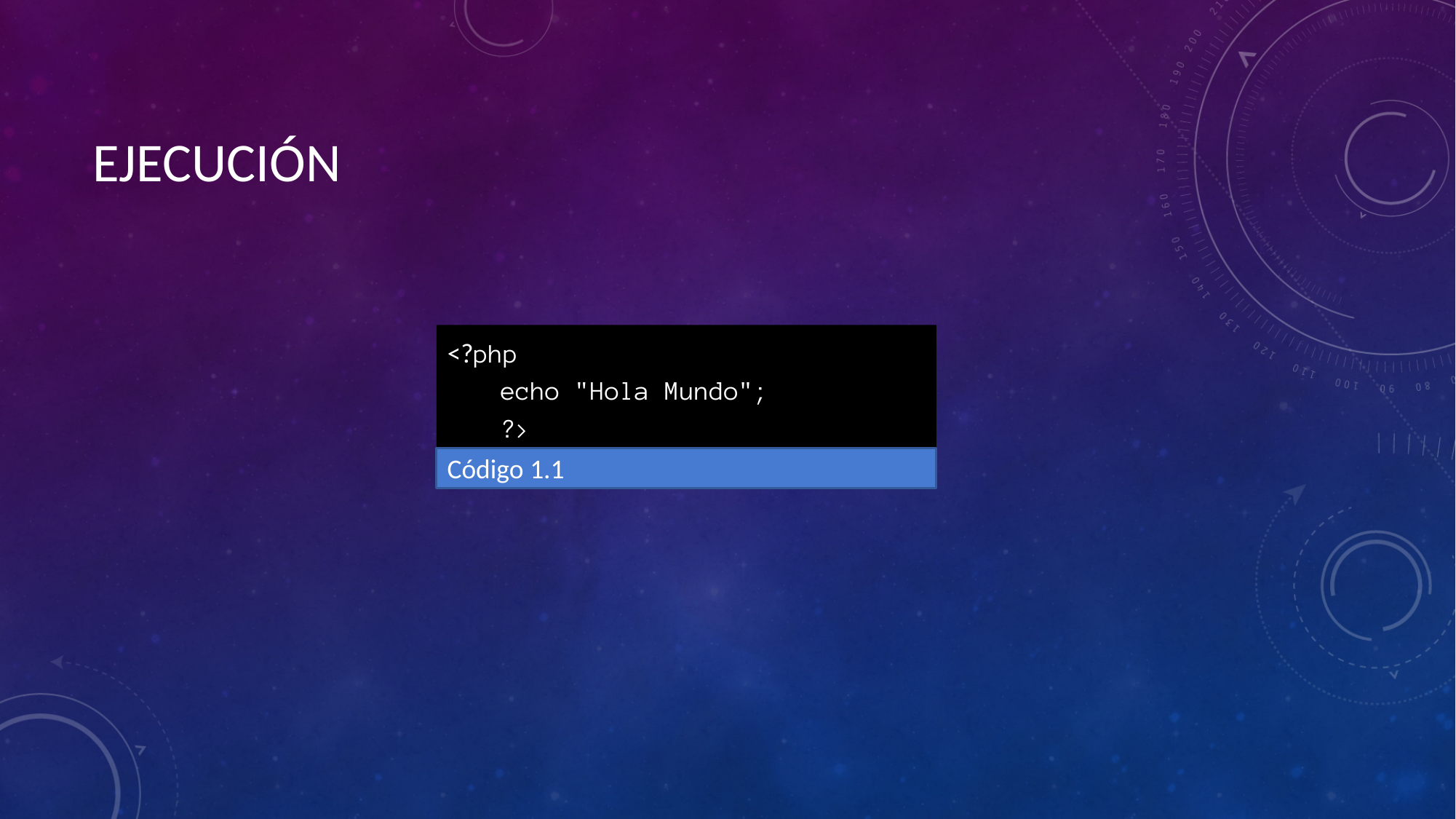

# EJECUCIóN
<?php
echo "Hola Mundo";
?>
Código 1.1